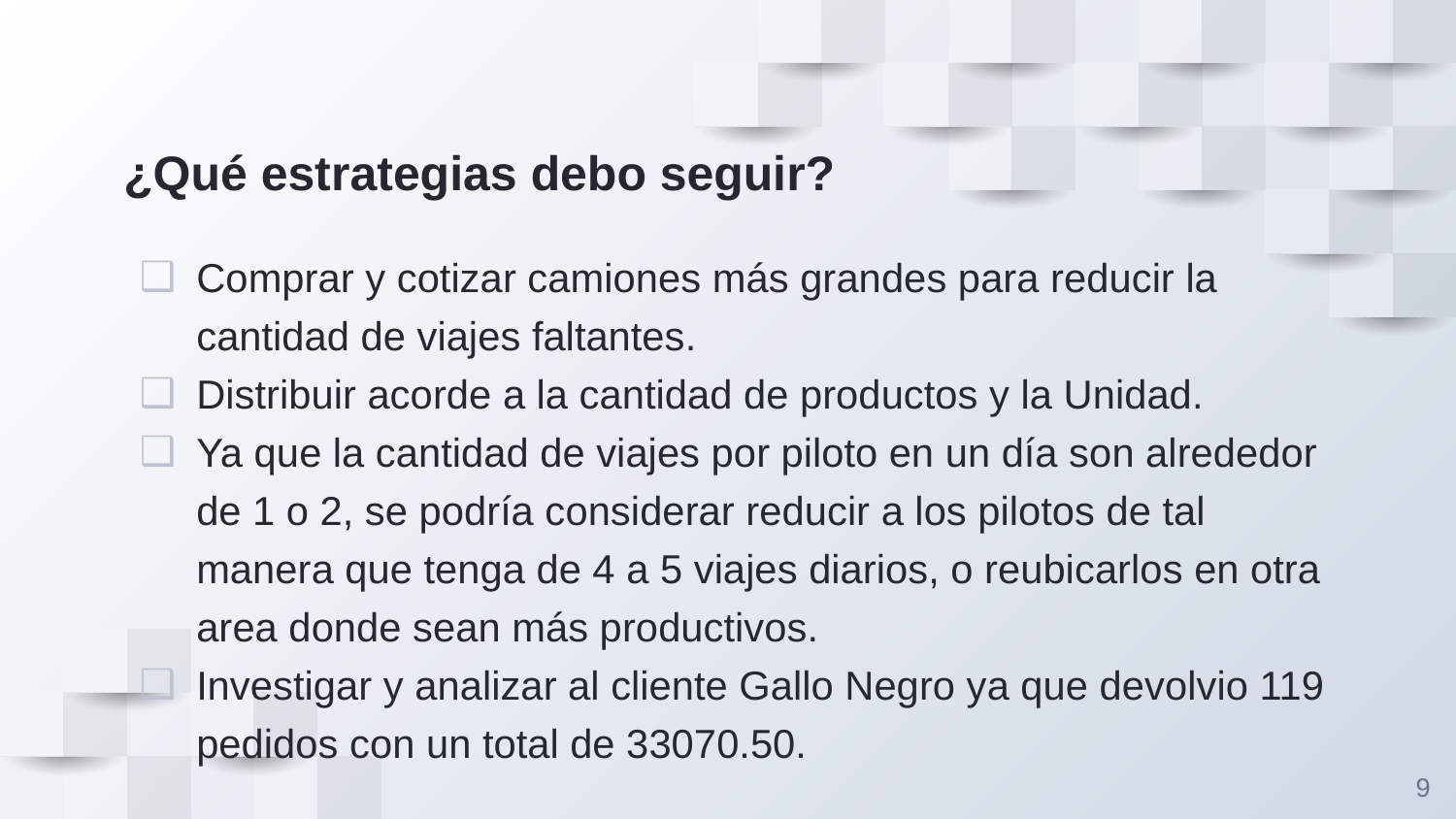

# ¿Qué estrategias debo seguir?
Comprar y cotizar camiones más grandes para reducir la cantidad de viajes faltantes.
Distribuir acorde a la cantidad de productos y la Unidad.
Ya que la cantidad de viajes por piloto en un día son alrededor de 1 o 2, se podría considerar reducir a los pilotos de tal manera que tenga de 4 a 5 viajes diarios, o reubicarlos en otra area donde sean más productivos.
Investigar y analizar al cliente Gallo Negro ya que devolvio 119 pedidos con un total de 33070.50.
9